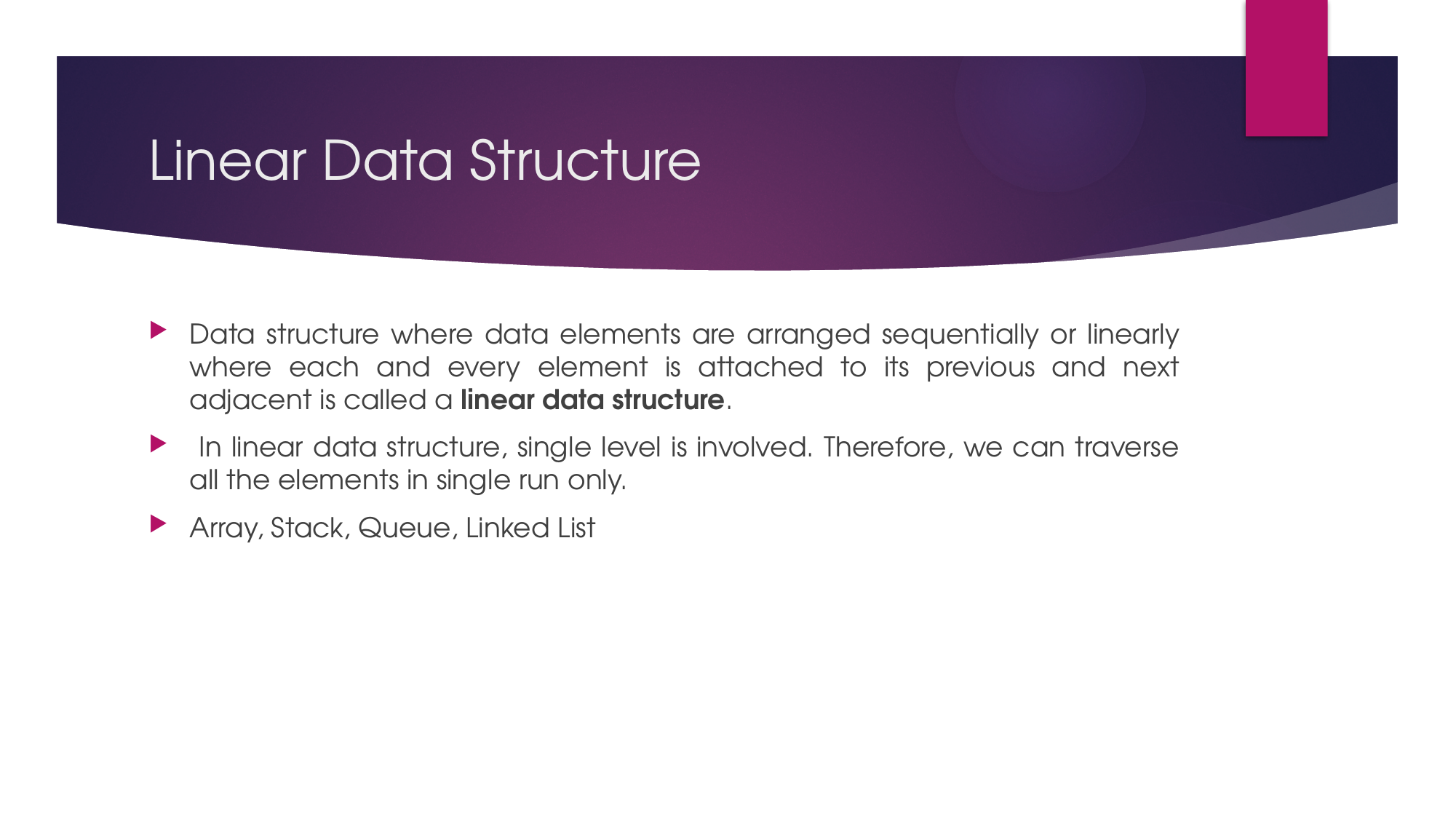

# Linear Data Structure
Data structure where data elements are arranged sequentially or linearly where each and every element is attached to its previous and next adjacent is called a linear data structure.
 In linear data structure, single level is involved. Therefore, we can traverse all the elements in single run only.
Array, Stack, Queue, Linked List